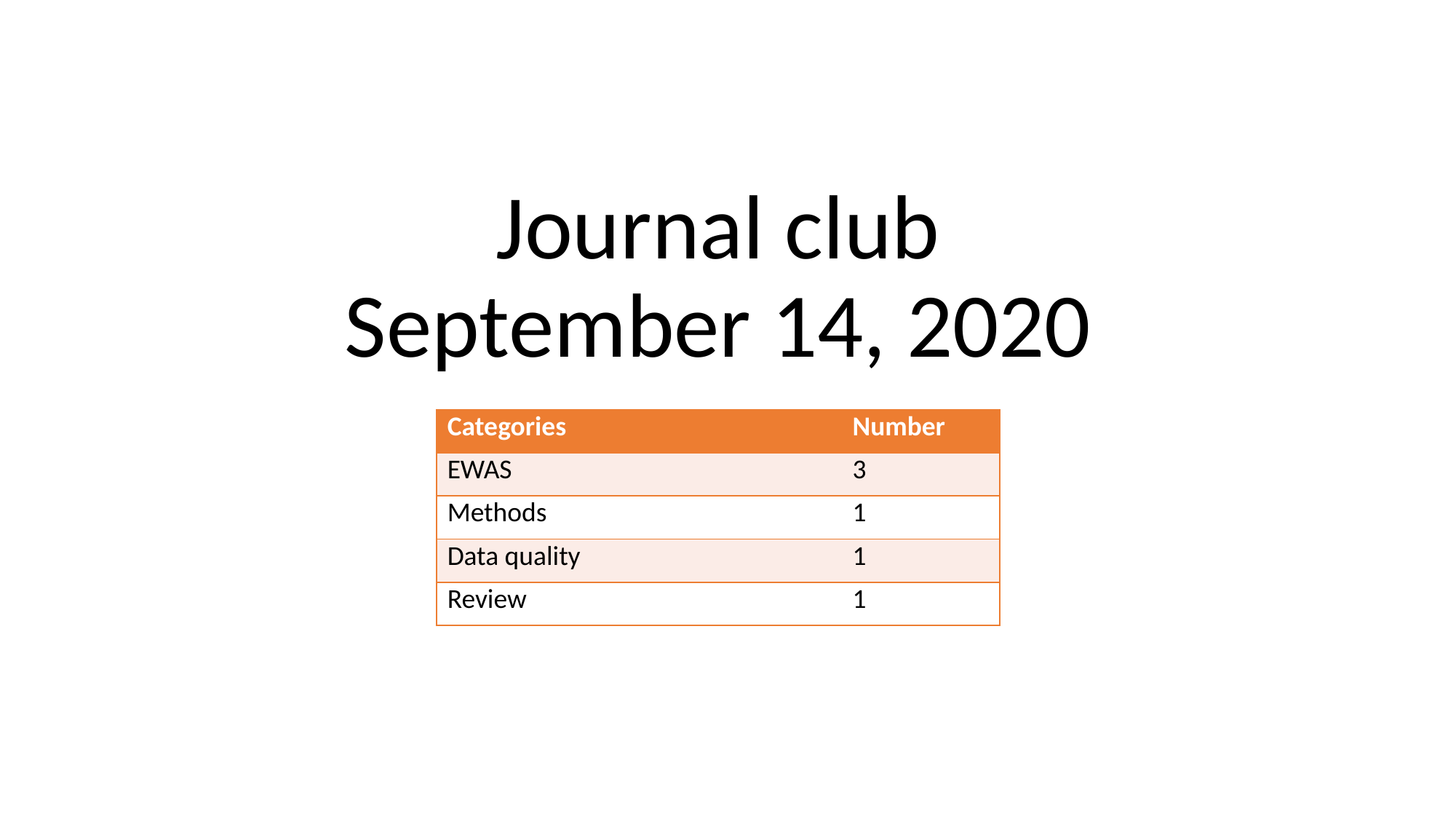

# Journal club September 14, 2020
| Categories​ | Number​ |
| --- | --- |
| EWAS​ | 3 |
| Methods | 1 |
| Data quality | 1 |
| Review | 1 |